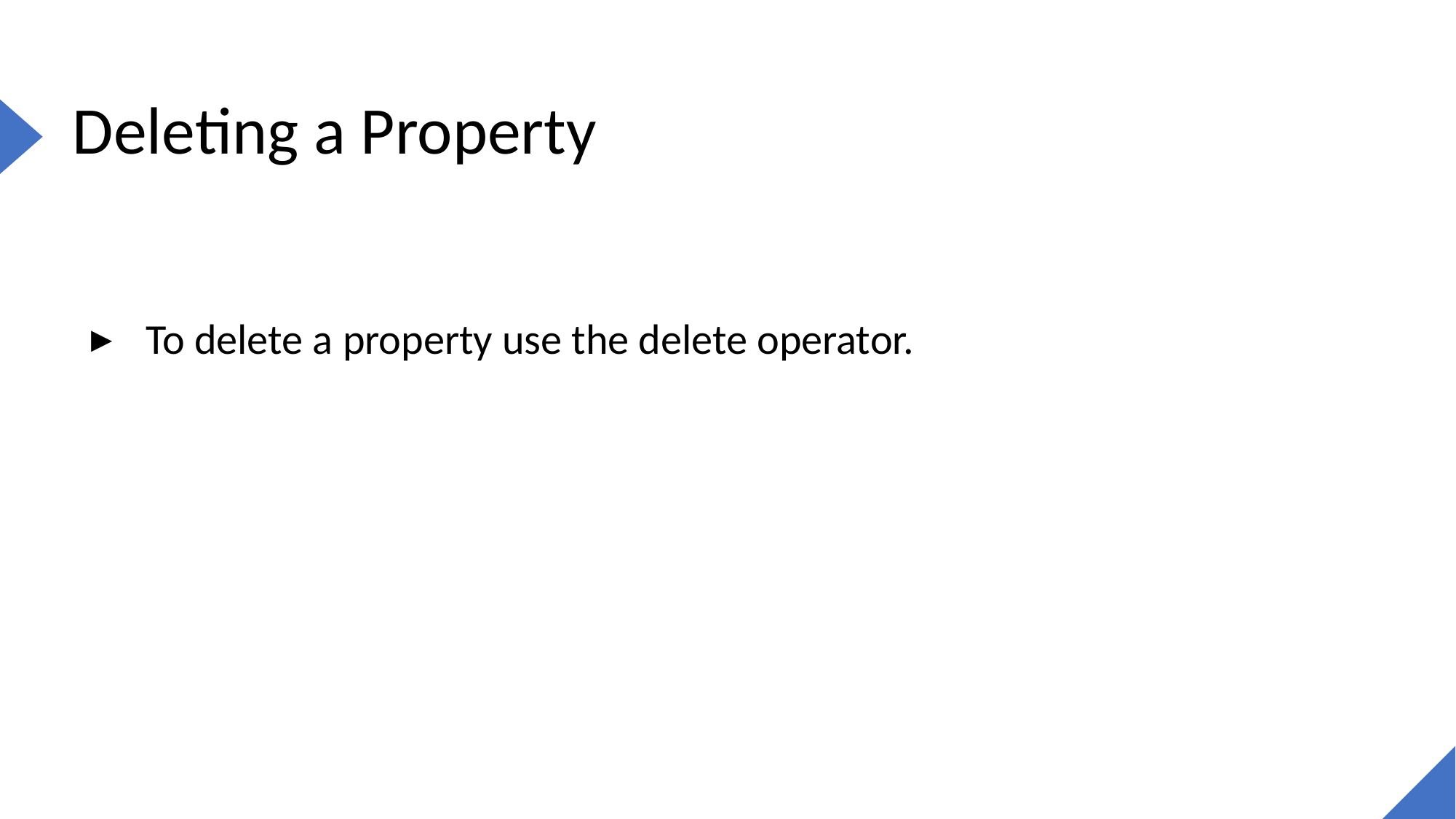

# Deleting a Property
To delete a property use the delete operator.